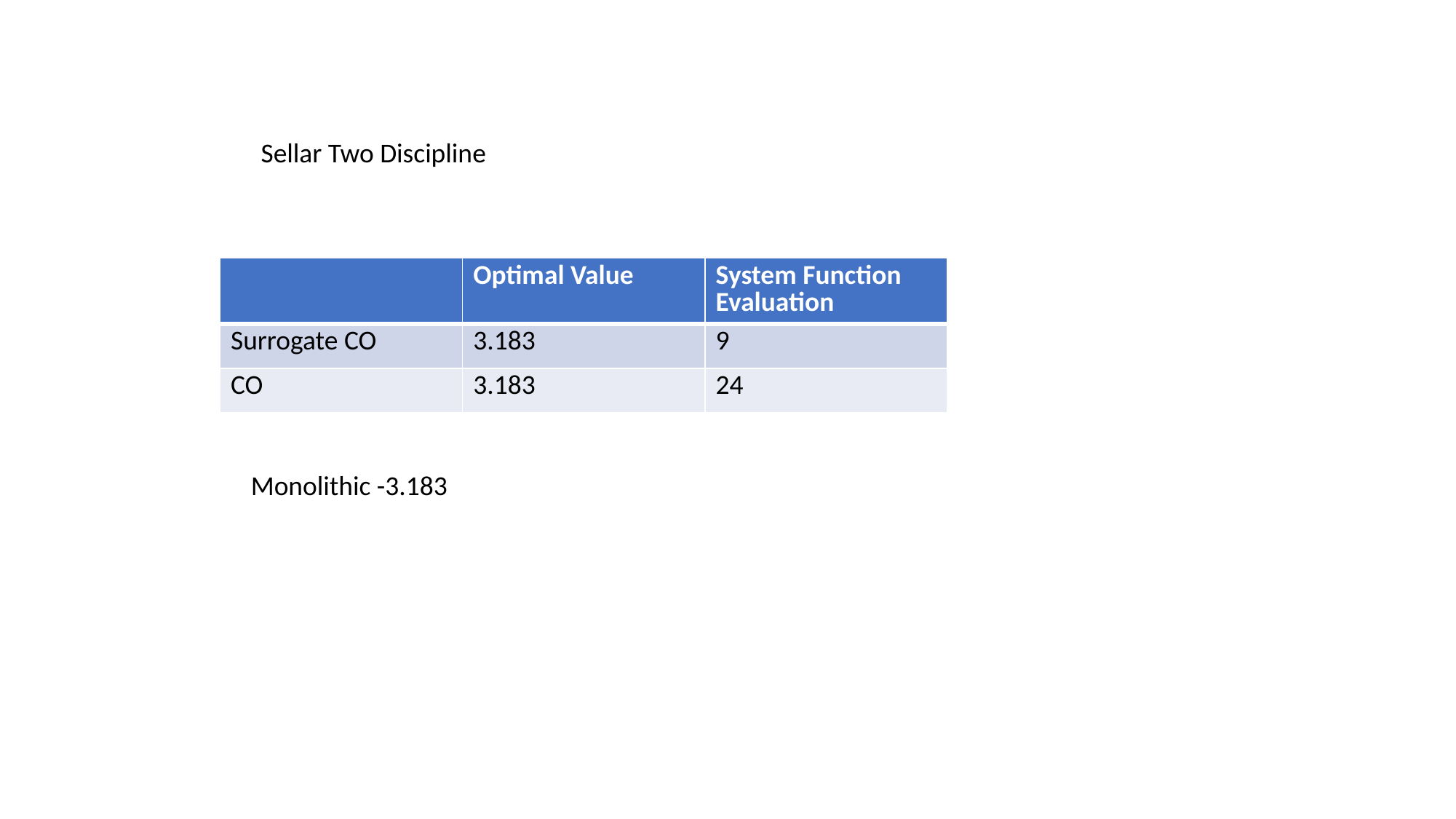

Sellar Two Discipline
|  | Optimal Value | System Function Evaluation |
| --- | --- | --- |
| Surrogate CO | 3.183 | 9 |
| CO | 3.183 | 24 |
Monolithic -3.183